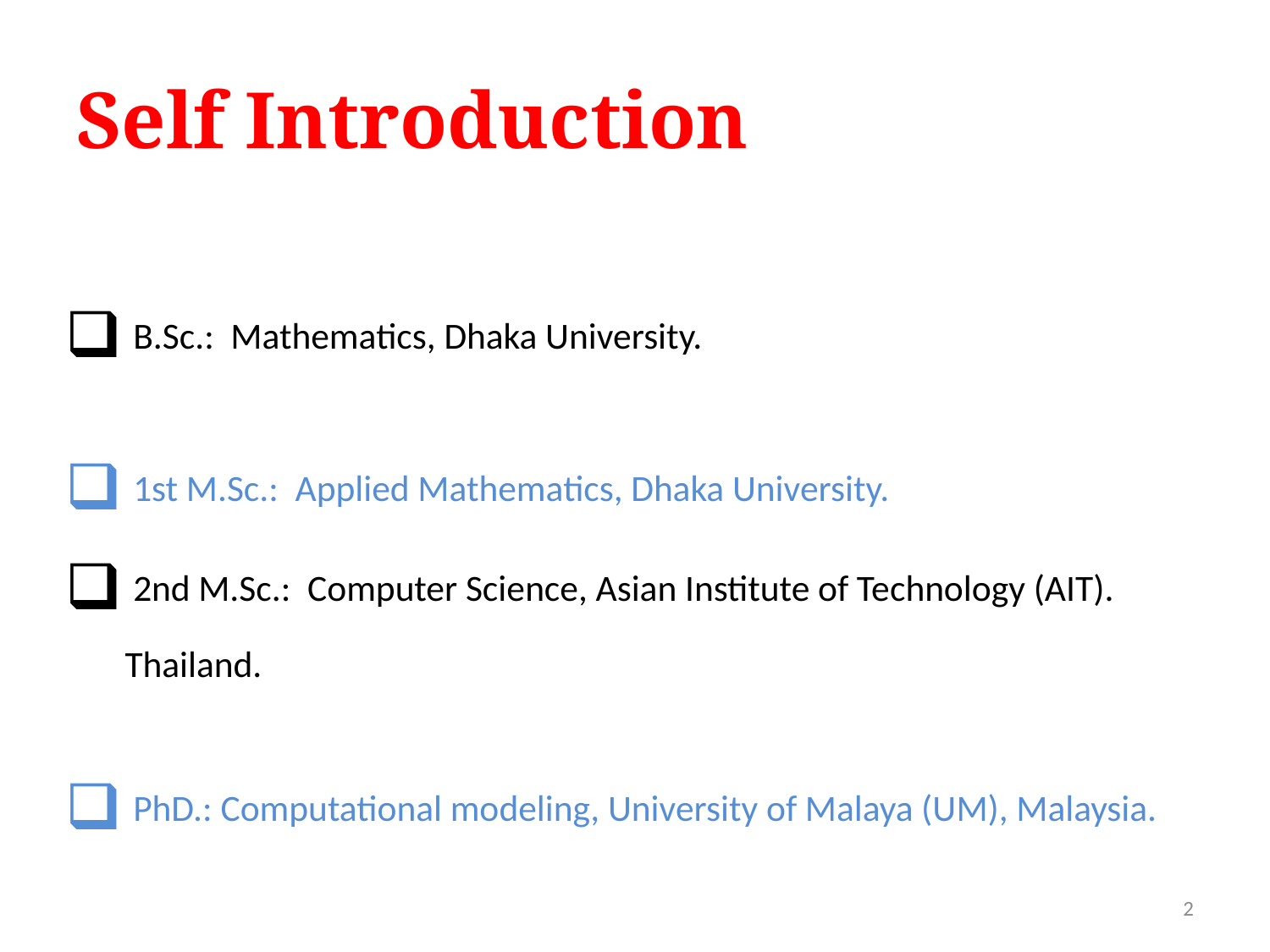

# Self Introduction
 B.Sc.:  Mathematics, Dhaka University.
 1st M.Sc.:  Applied Mathematics, Dhaka University.
 2nd M.Sc.:  Computer Science, Asian Institute of Technology (AIT). Thailand.

 PhD.: Computational modeling, University of Malaya (UM), Malaysia.

2